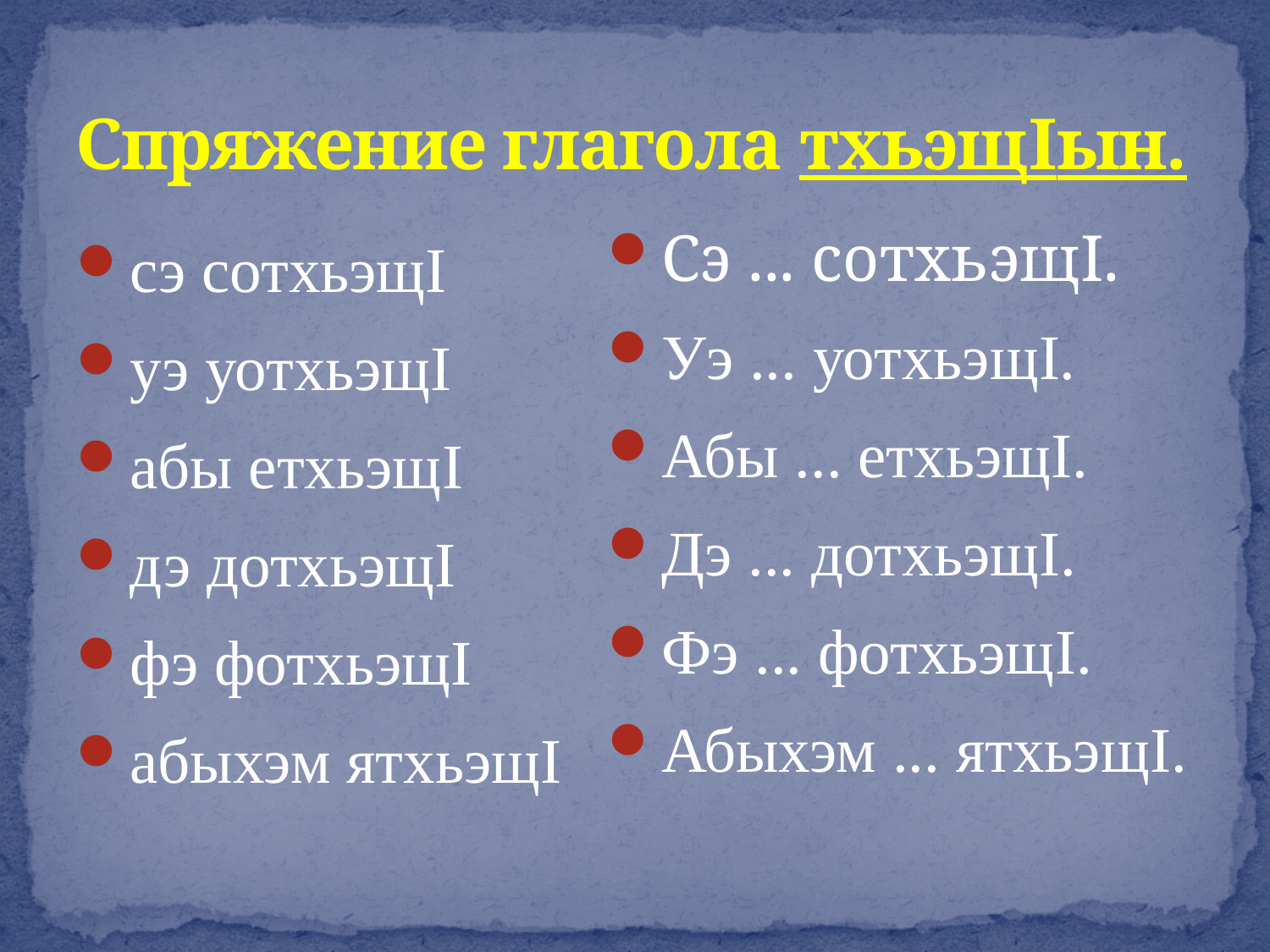

# Спряжение глагола тхьэщIын.
сэ сотхьэщI
уэ уотхьэщI
абы етхьэщI
дэ дотхьэщI
фэ фотхьэщI
абыхэм ятхьэщI

Сэ ... сотхьэщI.
Уэ ... уотхьэщI.
Абы ... етхьэщI.
Дэ ... дотхьэщI.
Фэ ... фотхьэщI.
Абыхэм ... ятхьэщI.